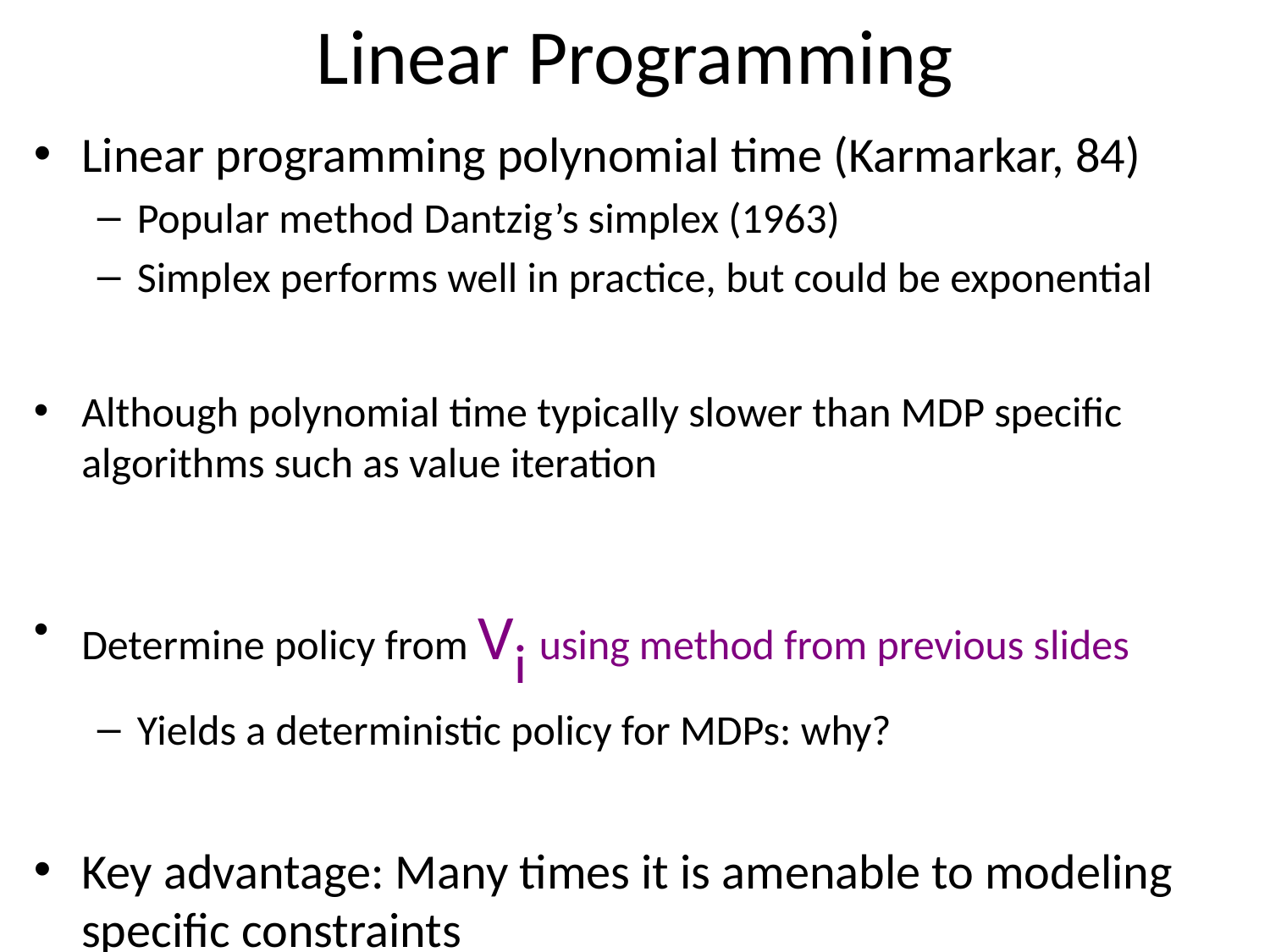

# Linear Programming
Linear programming polynomial time (Karmarkar, 84)
Popular method Dantzig’s simplex (1963)
Simplex performs well in practice, but could be exponential

Although polynomial time typically slower than MDP specific algorithms such as value iteration

Determine policy from Vi using method from previous slides
Yields a deterministic policy for MDPs: why?

Key advantage: Many times it is amenable to modeling specific constraints